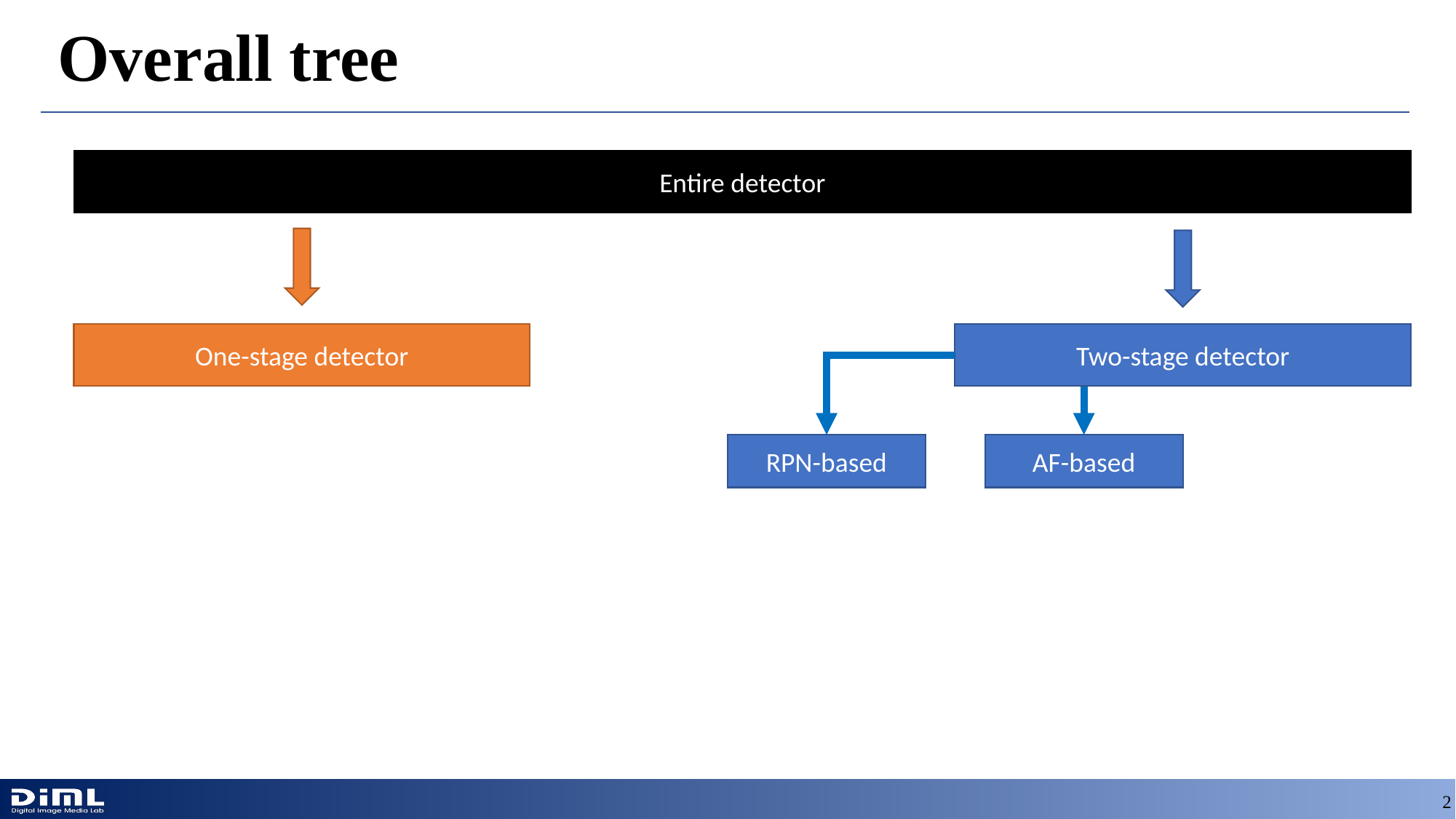

# Overall tree
Entire detector

One-stage detector
Two-stage detector
RPN-based
AF-based
2